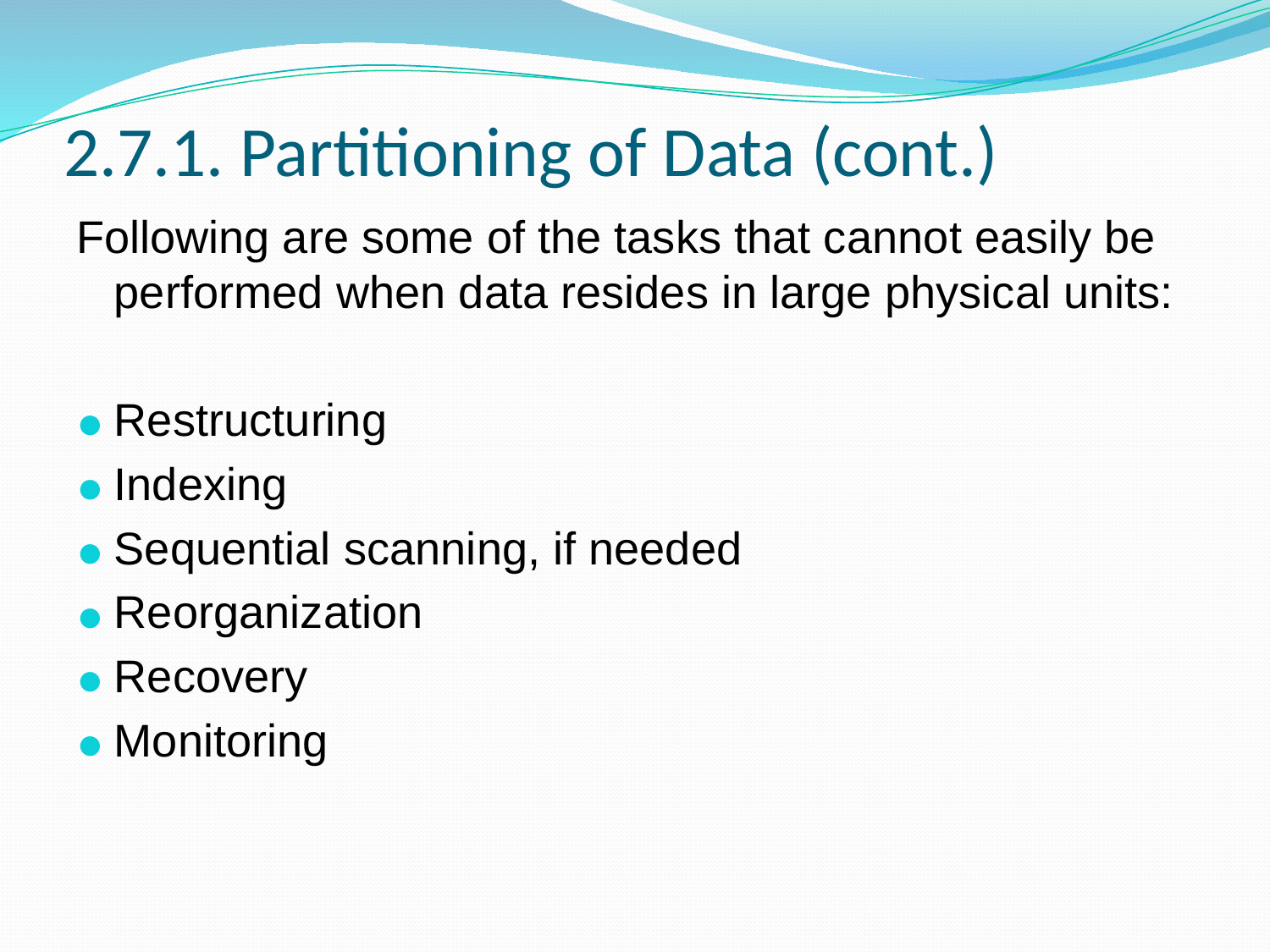

# 2.7.1. Partitioning of Data (cont.)
Following are some of the tasks that cannot easily be performed when data resides in large physical units:

Restructuring
Indexing
Sequential scanning, if needed
Reorganization
Recovery
Monitoring